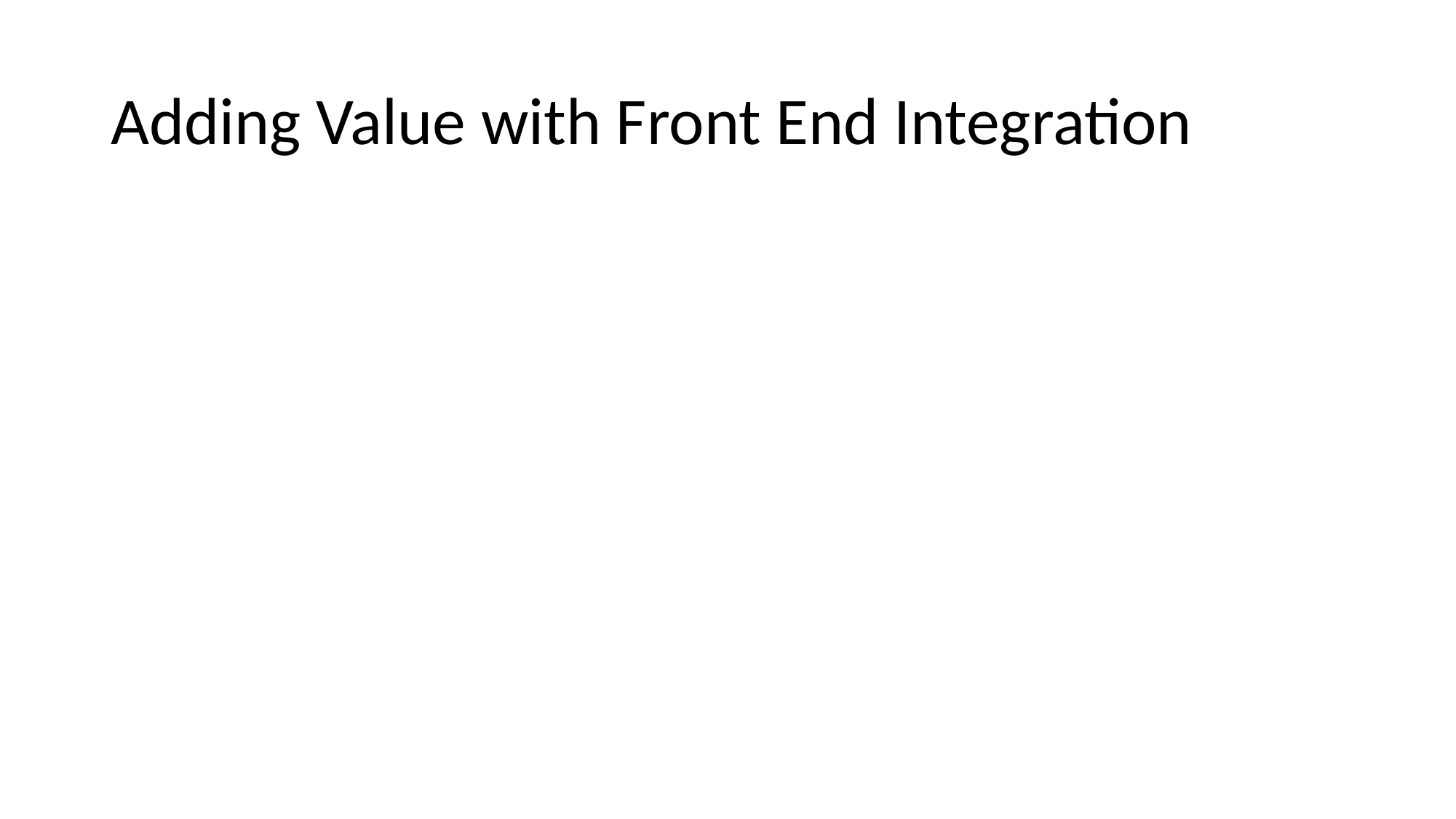

# Adding Value with Front End Integration